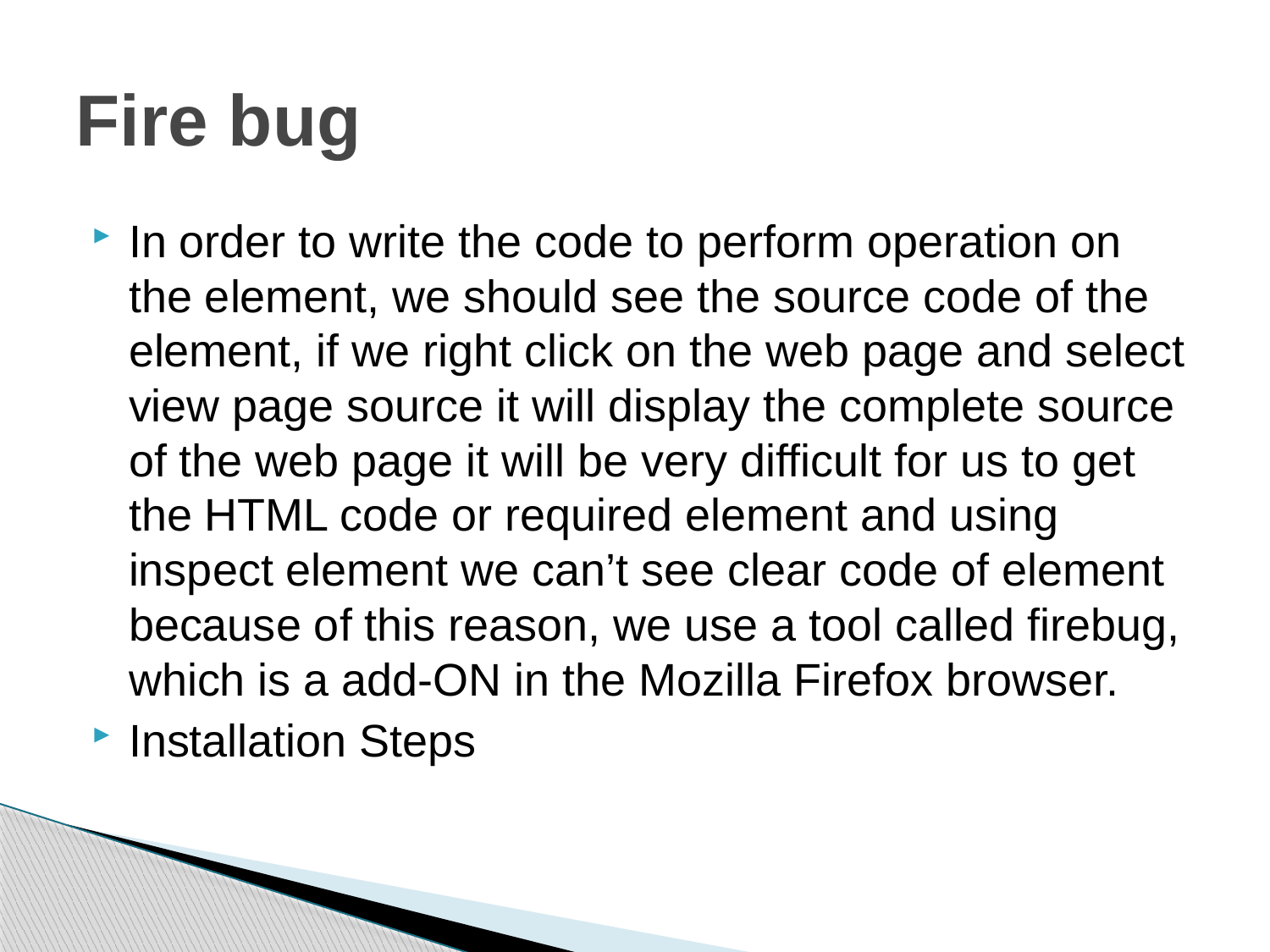

# Fire bug
In order to write the code to perform operation on the element, we should see the source code of the element, if we right click on the web page and select view page source it will display the complete source of the web page it will be very difficult for us to get the HTML code or required element and using inspect element we can’t see clear code of element because of this reason, we use a tool called firebug, which is a add-ON in the Mozilla Firefox browser.
Installation Steps